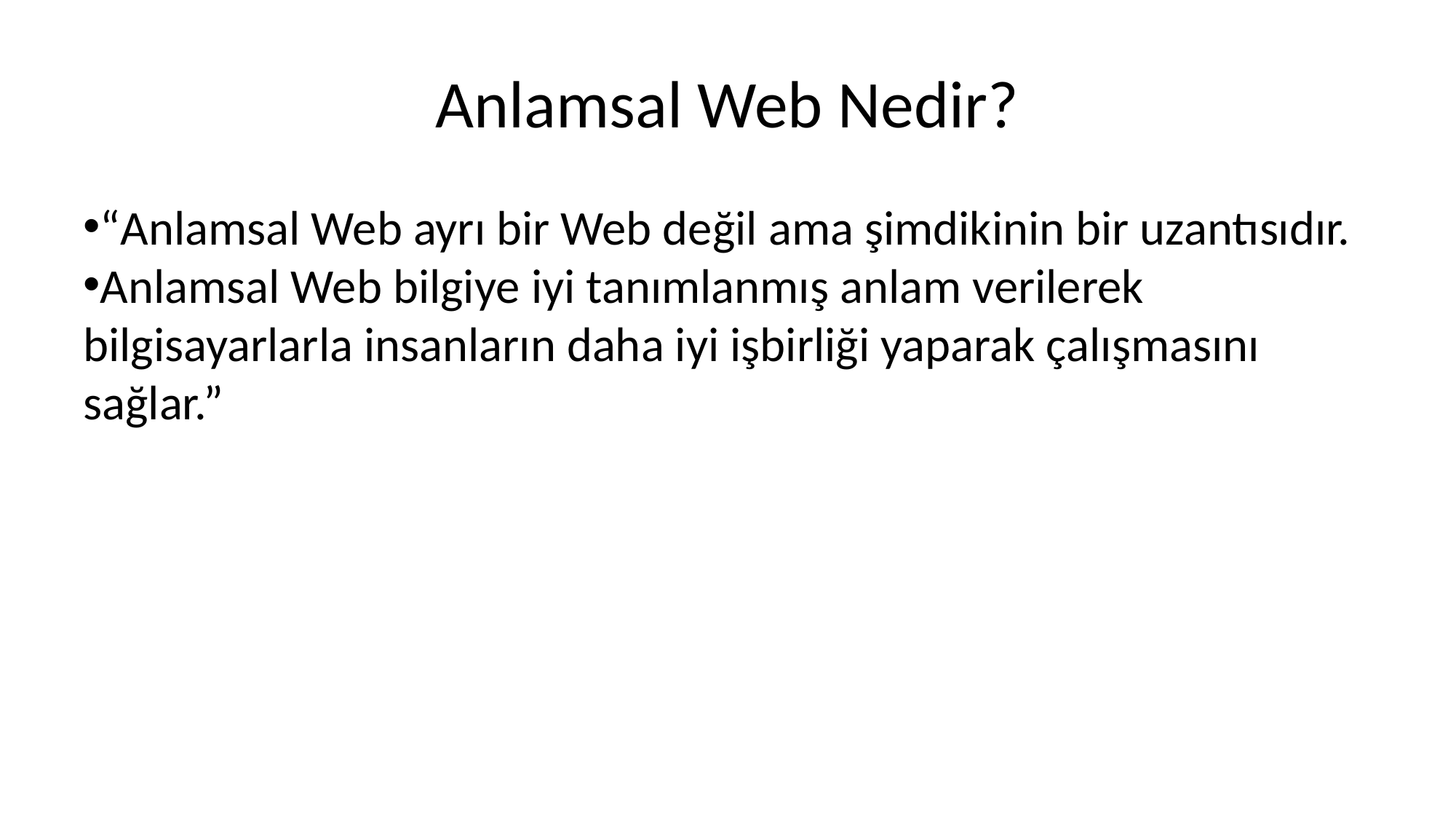

Anlamsal Web Nedir?
“Anlamsal Web ayrı bir Web değil ama şimdikinin bir uzantısıdır.
Anlamsal Web bilgiye iyi tanımlanmış anlam verilerek bilgisayarlarla insanların daha iyi işbirliği yaparak çalışmasını sağlar.”